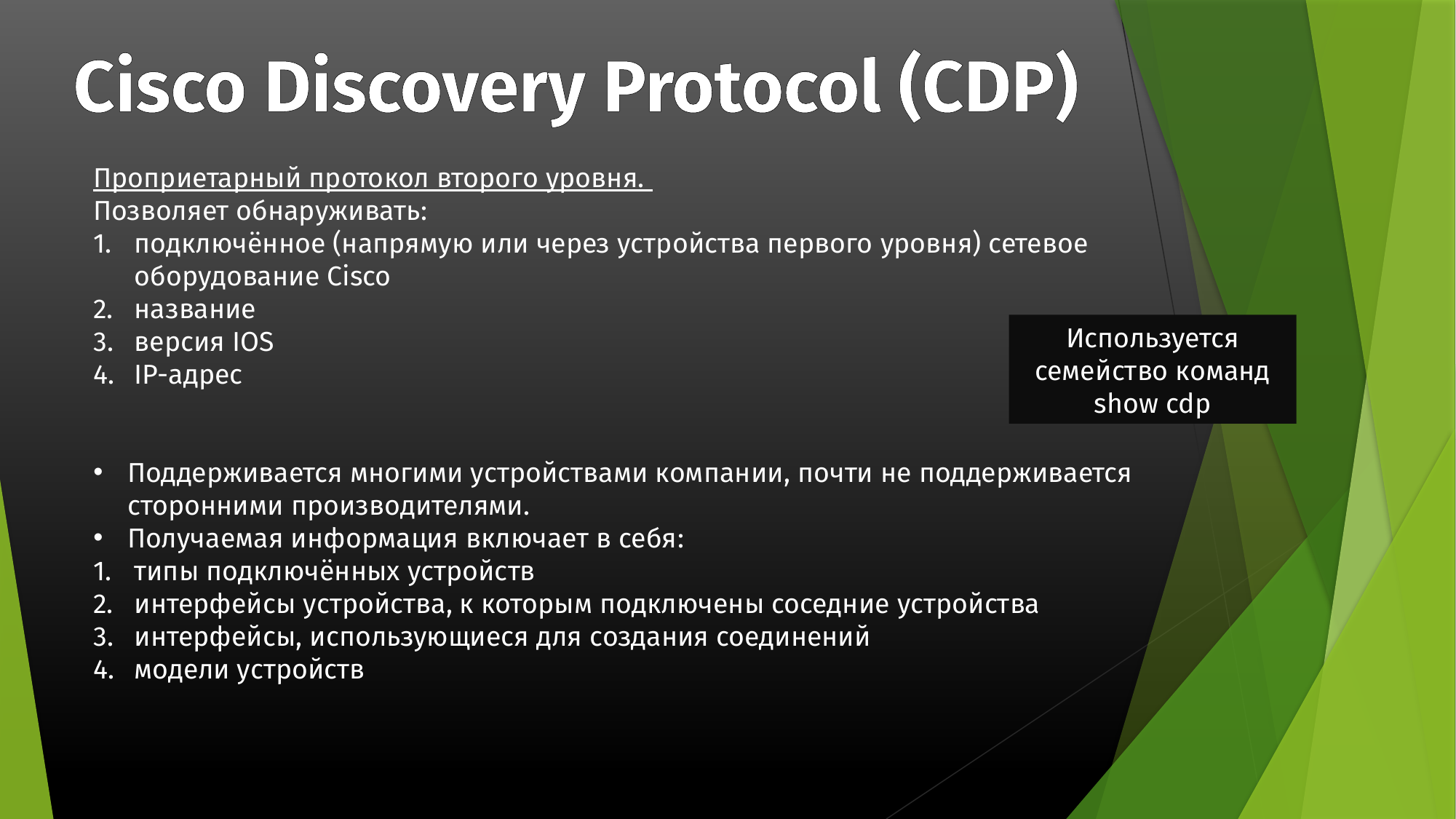

Cisco Discovery Protocol (CDP)
Проприетарный протокол второго уровня.
Позволяет обнаруживать:
подключённое (напрямую или через устройства первого уровня) сетевое оборудование Cisco
название
версия IOS
IP-адрес

Поддерживается многими устройствами компании, почти не поддерживается сторонними производителями.
Получаемая информация включает в себя:
типы подключённых устройств
интерфейсы устройства, к которым подключены соседние устройства
интерфейсы, использующиеся для создания соединений
модели устройств
Используется семейство команд show cdp